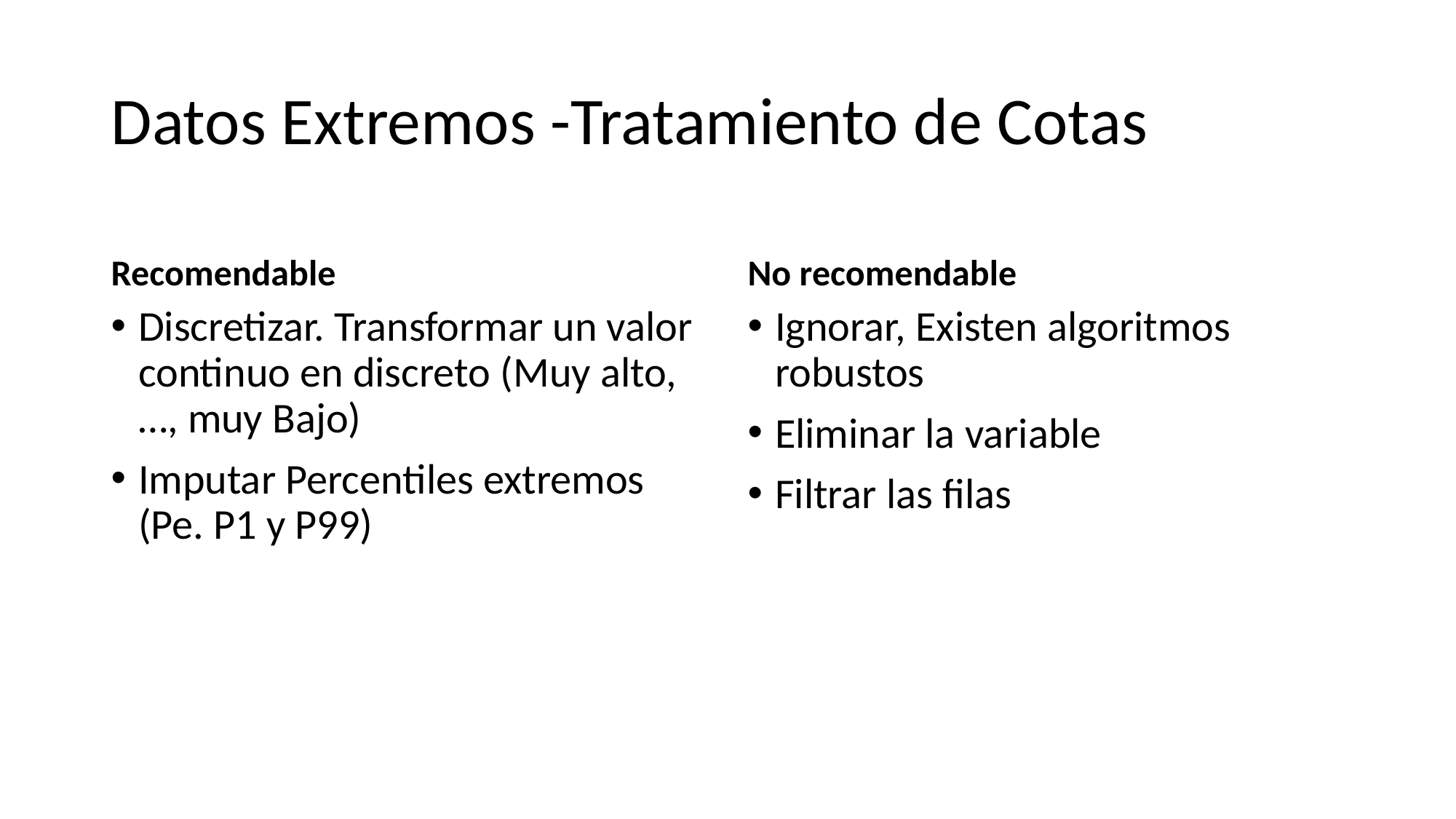

# Datos Extremos -Tratamiento de Cotas
Recomendable
No recomendable
Discretizar. Transformar un valor continuo en discreto (Muy alto, …, muy Bajo)
Imputar Percentiles extremos (Pe. P1 y P99)
Ignorar, Existen algoritmos robustos
Eliminar la variable
Filtrar las filas